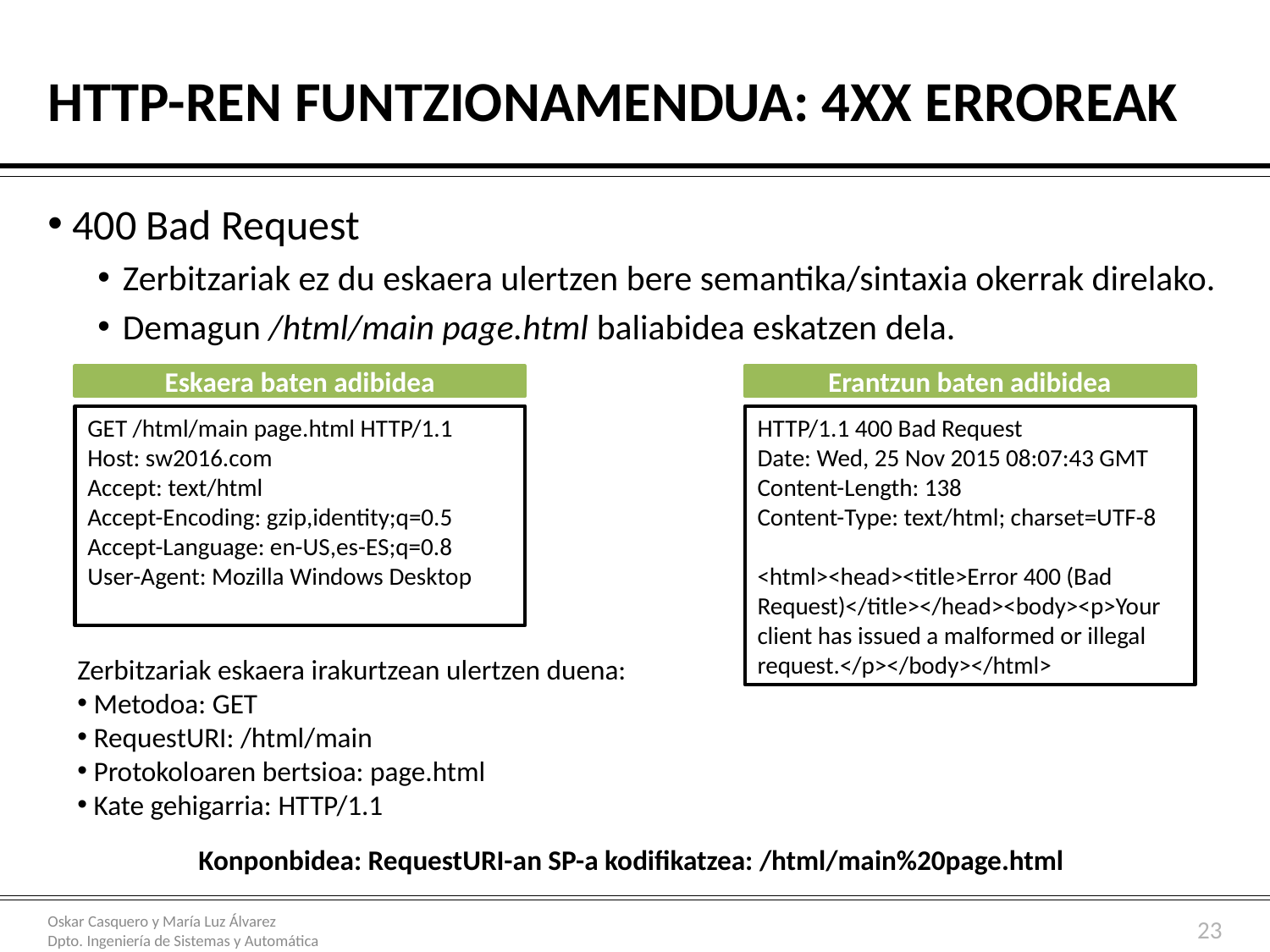

# HTTP-ren funtzionamendua: 4xx erroreak
400 Bad Request
Zerbitzariak ez du eskaera ulertzen bere semantika/sintaxia okerrak direlako.
Demagun /html/main page.html baliabidea eskatzen dela.
Eskaera baten adibidea
Erantzun baten adibidea
GET /html/main page.html HTTP/1.1
Host: sw2016.com
Accept: text/html
Accept-Encoding: gzip,identity;q=0.5
Accept-Language: en-US,es-ES;q=0.8
User-Agent: Mozilla Windows Desktop

HTTP/1.1 400 Bad Request
Date: Wed, 25 Nov 2015 08:07:43 GMT
Content-Length: 138
Content-Type: text/html; charset=UTF-8

<html><head><title>Error 400 (Bad Request)</title></head><body><p>Your client has issued a malformed or illegal request.</p></body></html>
Zerbitzariak eskaera irakurtzean ulertzen duena:
 Metodoa: GET
 RequestURI: /html/main
 Protokoloaren bertsioa: page.html
 Kate gehigarria: HTTP/1.1
Konponbidea: RequestURI-an SP-a kodifikatzea: /html/main%20page.html
23